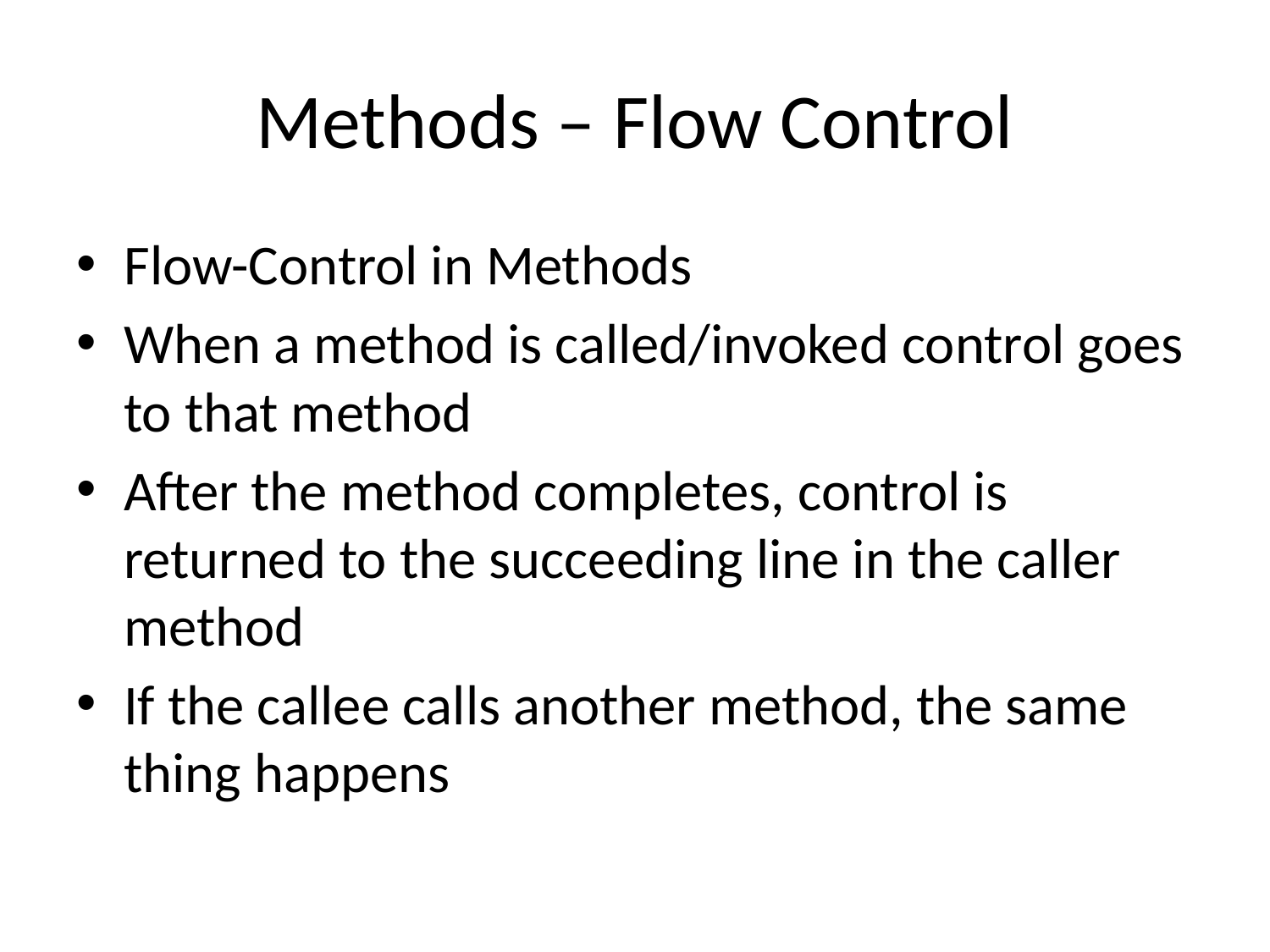

# Methods – Flow Control
Flow-Control in Methods
When a method is called/invoked control goes to that method
After the method completes, control is returned to the succeeding line in the caller method
If the callee calls another method, the same thing happens